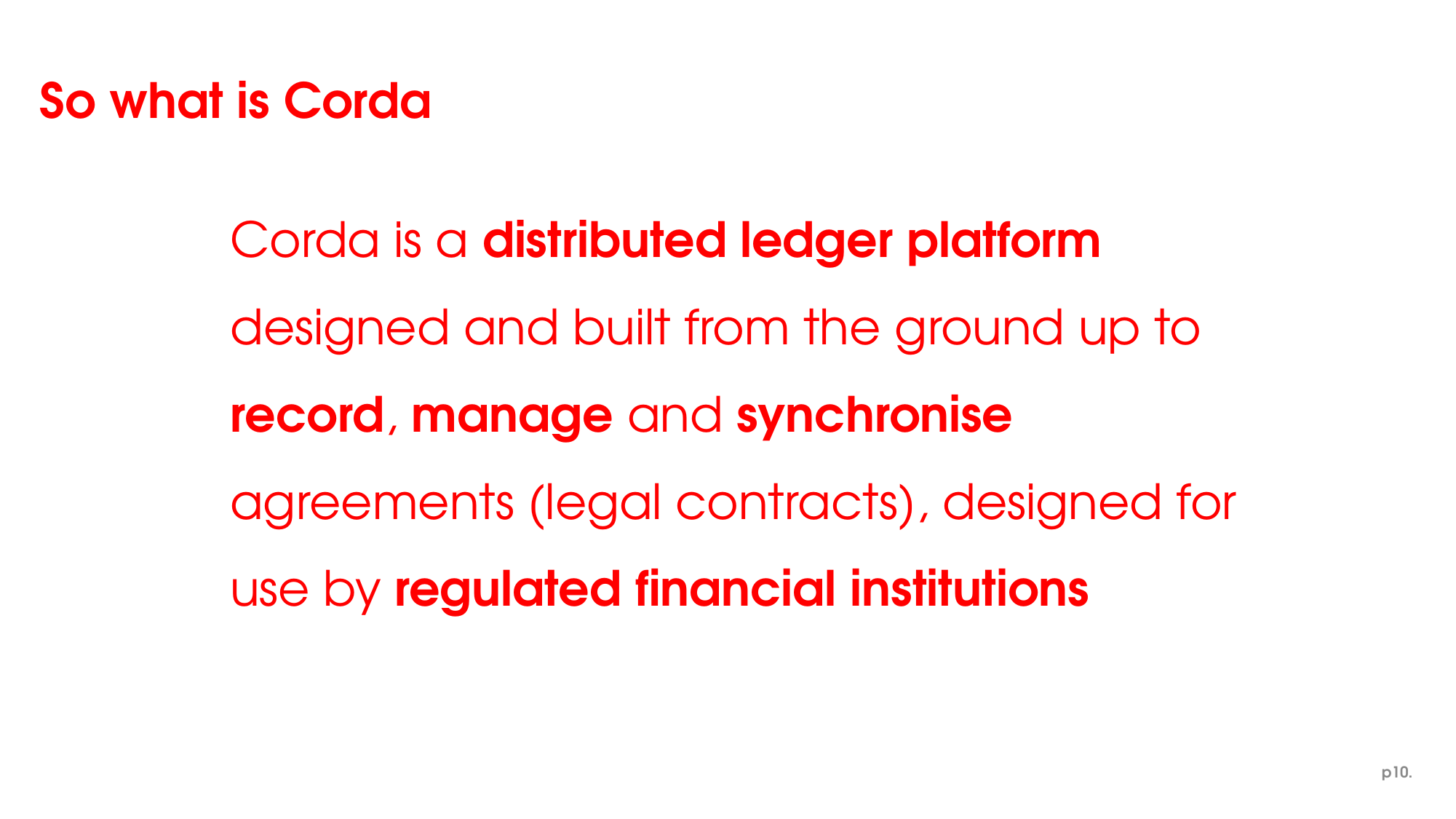

# So what is Corda
Corda is a distributed ledger platform  designed and built from the ground up to  record, manage and synchronise  agreements (legal contracts), designed for  use by regulated financial institutions
p10.